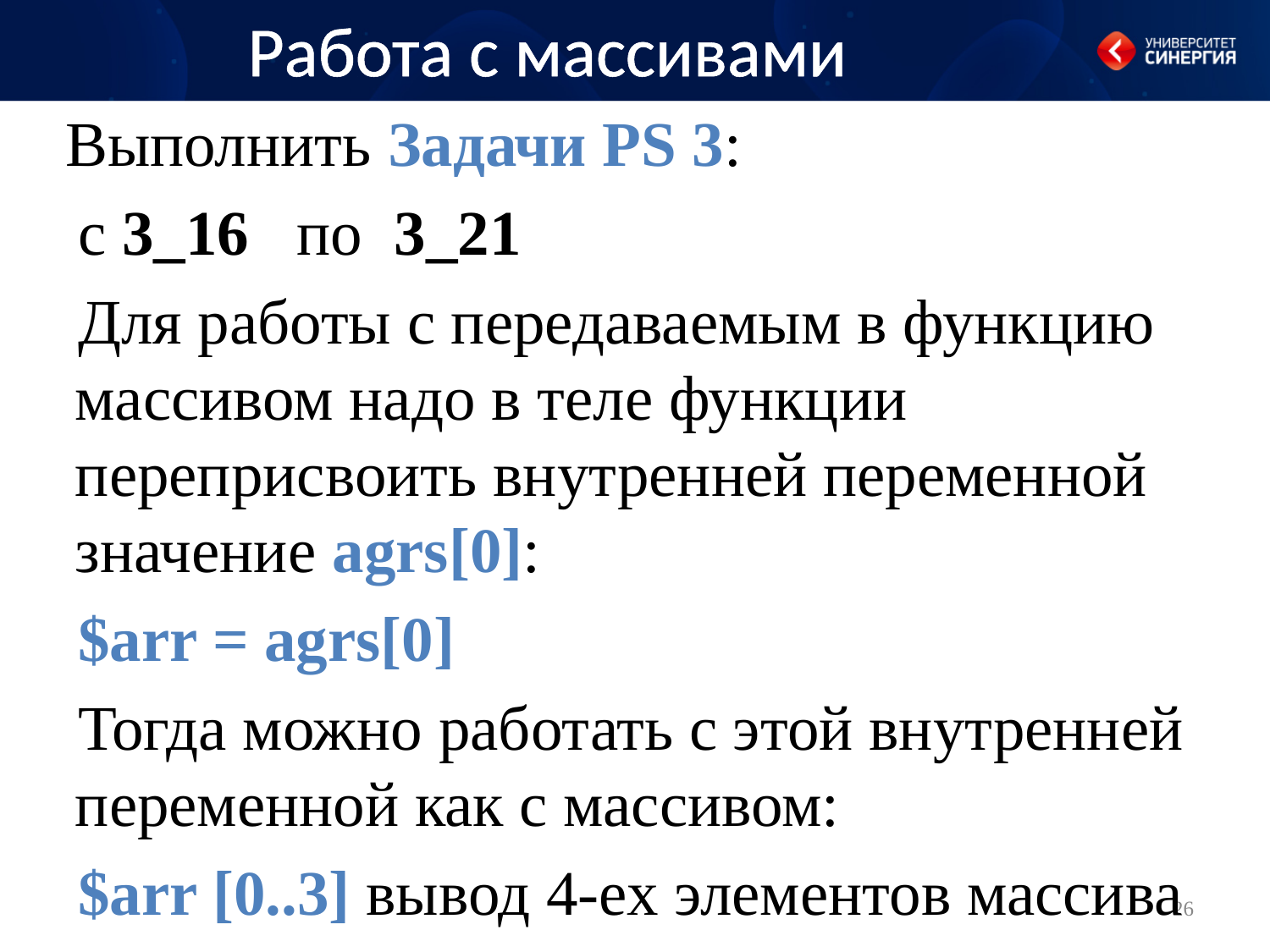

# Работа с массивами
Выполнить Задачи PS 3:
с 3_16   по  3_21
Для работы с передаваемым в функцию массивом надо в теле функции переприсвоить внутренней переменной значение agrs[0]:
$arr = agrs[0]
Тогда можно работать с этой внутренней переменной как с массивом:
$arr [0..3] вывод 4-ех элементов массива
26